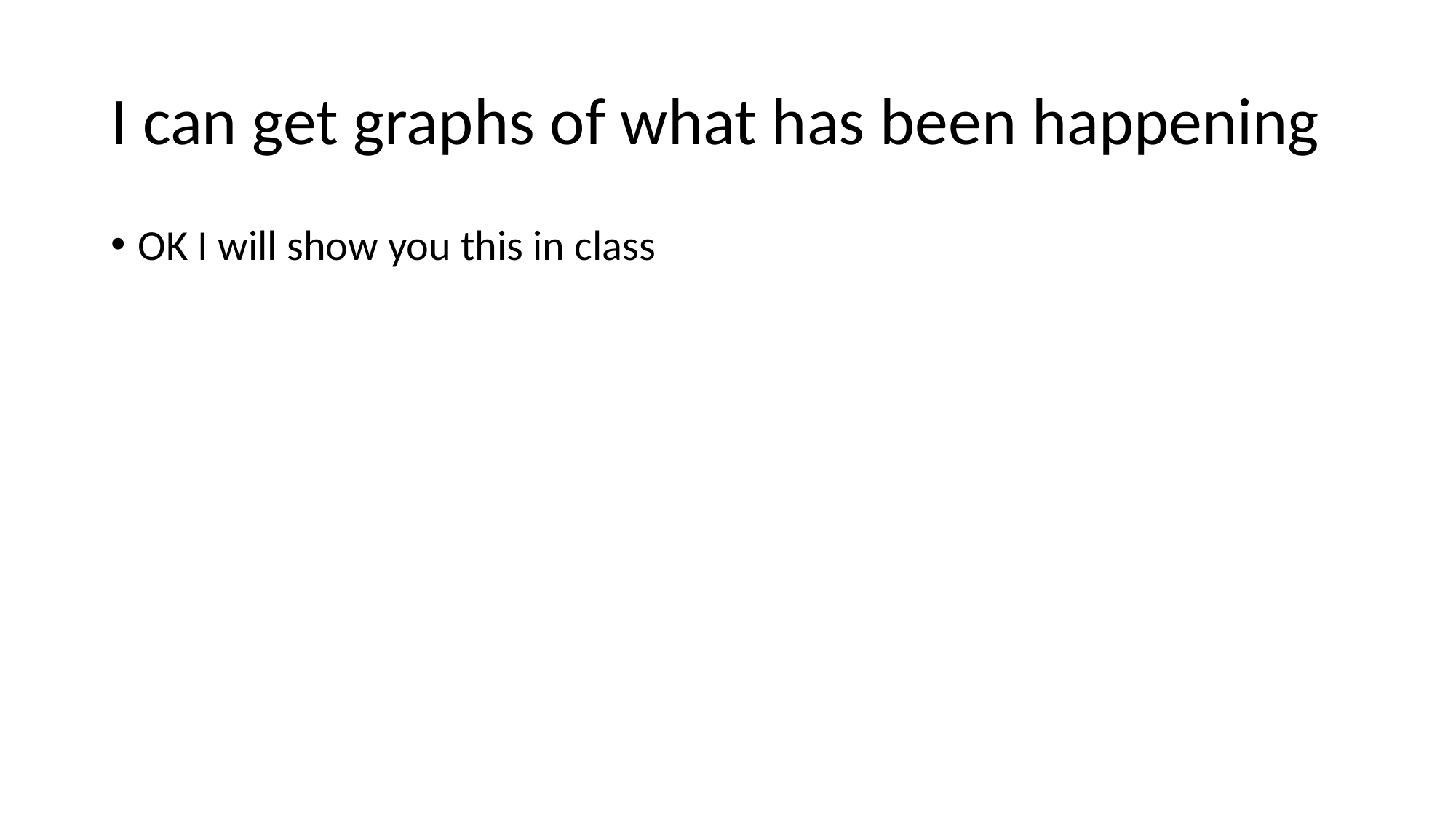

# I can get graphs of what has been happening
OK I will show you this in class